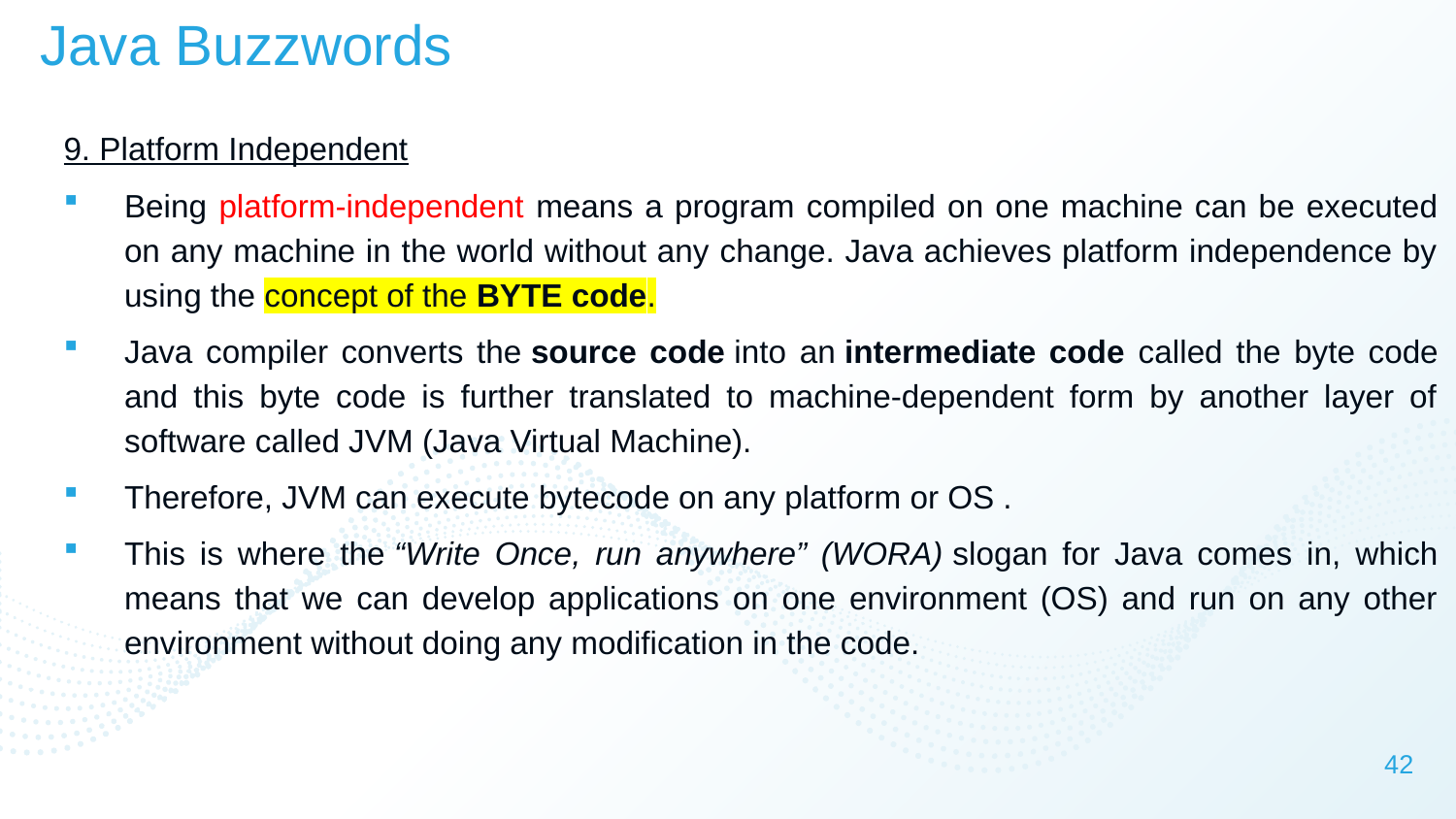

# Java Buzzwords
9. Platform Independent
Being platform-independent means a program compiled on one machine can be executed on any machine in the world without any change. Java achieves platform independence by using the concept of the BYTE code.
Java compiler converts the source code into an intermediate code called the byte code and this byte code is further translated to machine-dependent form by another layer of software called JVM (Java Virtual Machine).
Therefore, JVM can execute bytecode on any platform or OS .
This is where the “Write Once, run anywhere” (WORA) slogan for Java comes in, which means that we can develop applications on one environment (OS) and run on any other environment without doing any modification in the code.

42